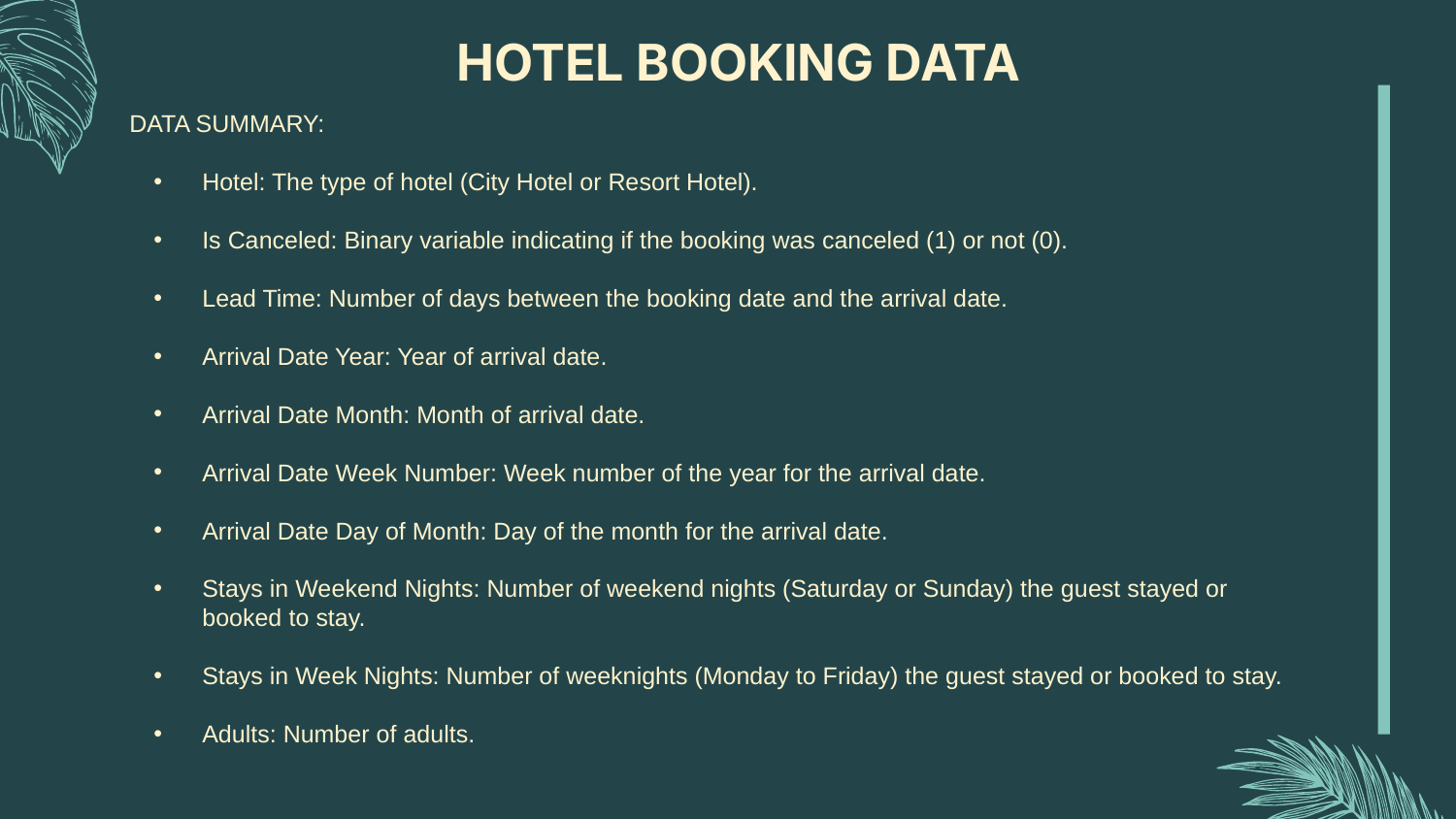

# HOTEL BOOKING DATA
DATA SUMMARY:

Hotel: The type of hotel (City Hotel or Resort Hotel).

Is Canceled: Binary variable indicating if the booking was canceled (1) or not (0).

Lead Time: Number of days between the booking date and the arrival date.

Arrival Date Year: Year of arrival date.

Arrival Date Month: Month of arrival date.

Arrival Date Week Number: Week number of the year for the arrival date.

Arrival Date Day of Month: Day of the month for the arrival date.

Stays in Weekend Nights: Number of weekend nights (Saturday or Sunday) the guest stayed or booked to stay.

Stays in Week Nights: Number of weeknights (Monday to Friday) the guest stayed or booked to stay.

Adults: Number of adults.